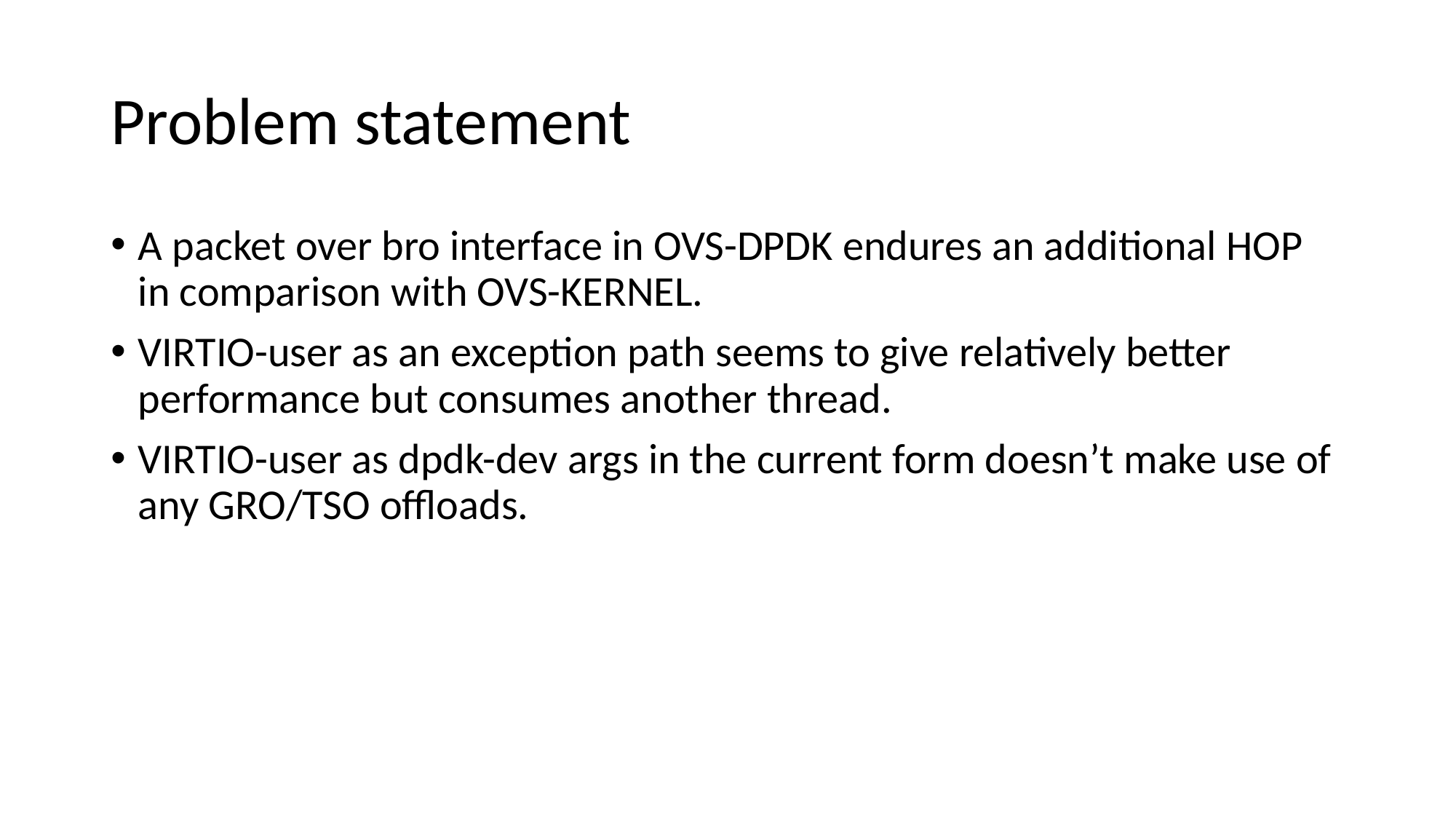

# Problem statement
A packet over bro interface in OVS-DPDK endures an additional HOP in comparison with OVS-KERNEL.
VIRTIO-user as an exception path seems to give relatively better performance but consumes another thread.
VIRTIO-user as dpdk-dev args in the current form doesn’t make use of any GRO/TSO offloads.